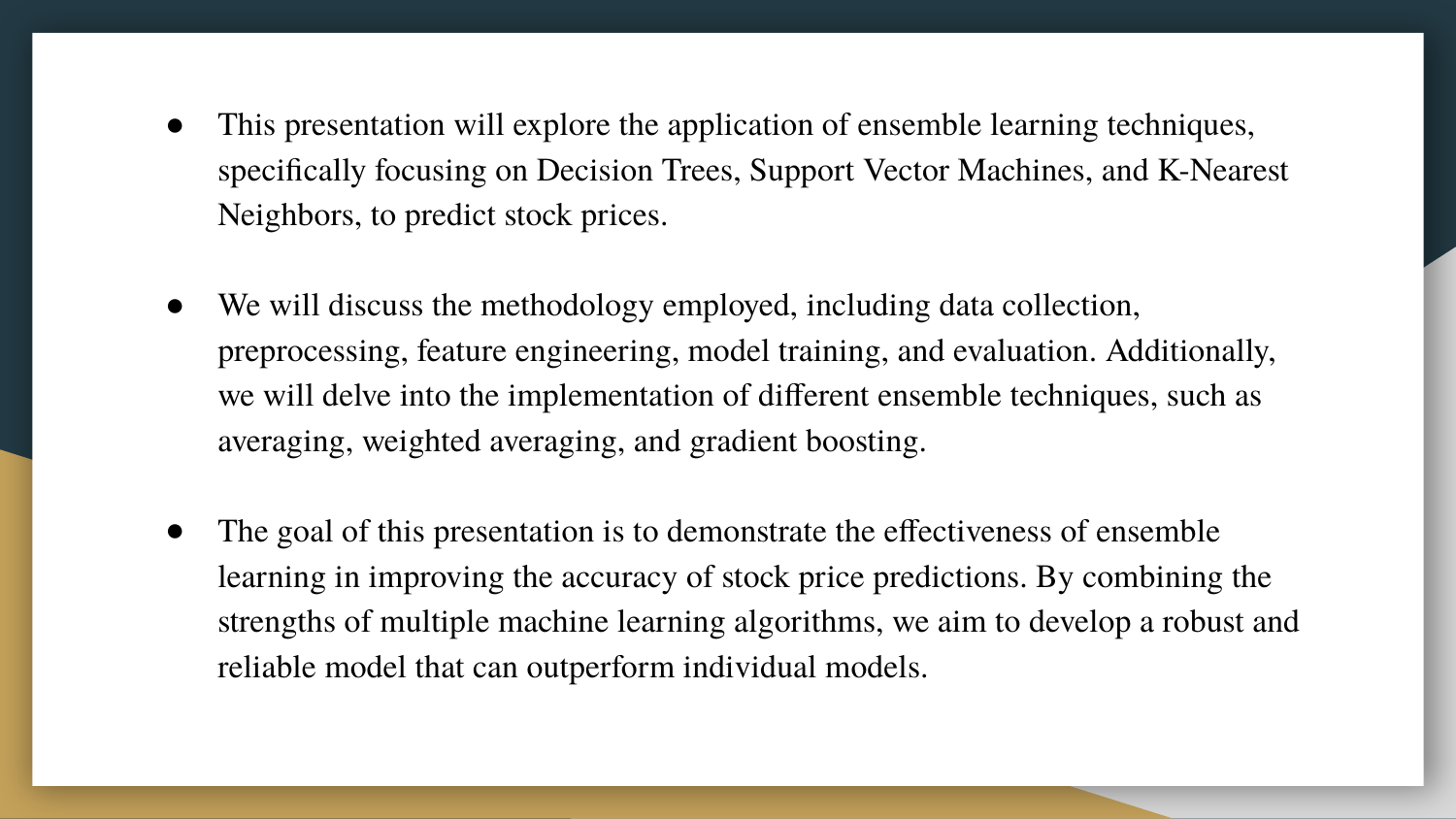

This presentation will explore the application of ensemble learning techniques, specifically focusing on Decision Trees, Support Vector Machines, and K-Nearest Neighbors, to predict stock prices.

We will discuss the methodology employed, including data collection, preprocessing, feature engineering, model training, and evaluation. Additionally, we will delve into the implementation of different ensemble techniques, such as averaging, weighted averaging, and gradient boosting.

The goal of this presentation is to demonstrate the effectiveness of ensemble learning in improving the accuracy of stock price predictions. By combining the strengths of multiple machine learning algorithms, we aim to develop a robust and reliable model that can outperform individual models.